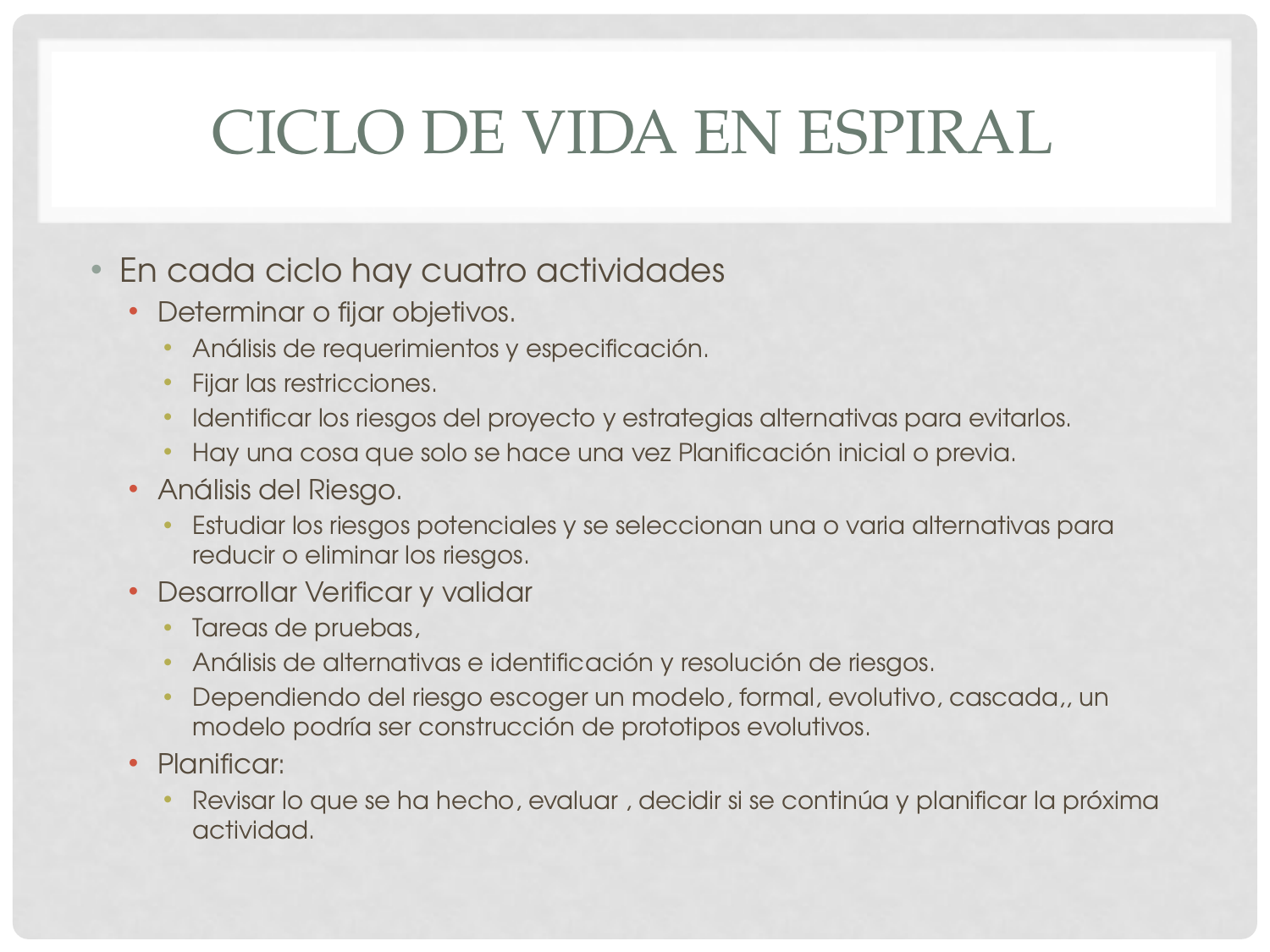

# Ciclo de vida en espiral
En cada ciclo hay cuatro actividades
Determinar o fijar objetivos.
Análisis de requerimientos y especificación.
Fijar las restricciones.
Identificar los riesgos del proyecto y estrategias alternativas para evitarlos.
Hay una cosa que solo se hace una vez Planificación inicial o previa.
Análisis del Riesgo.
Estudiar los riesgos potenciales y se seleccionan una o varia alternativas para reducir o eliminar los riesgos.
Desarrollar Verificar y validar
Tareas de pruebas,
Análisis de alternativas e identificación y resolución de riesgos.
Dependiendo del riesgo escoger un modelo, formal, evolutivo, cascada,, un modelo podría ser construcción de prototipos evolutivos.
Planificar:
Revisar lo que se ha hecho, evaluar , decidir si se continúa y planificar la próxima actividad.